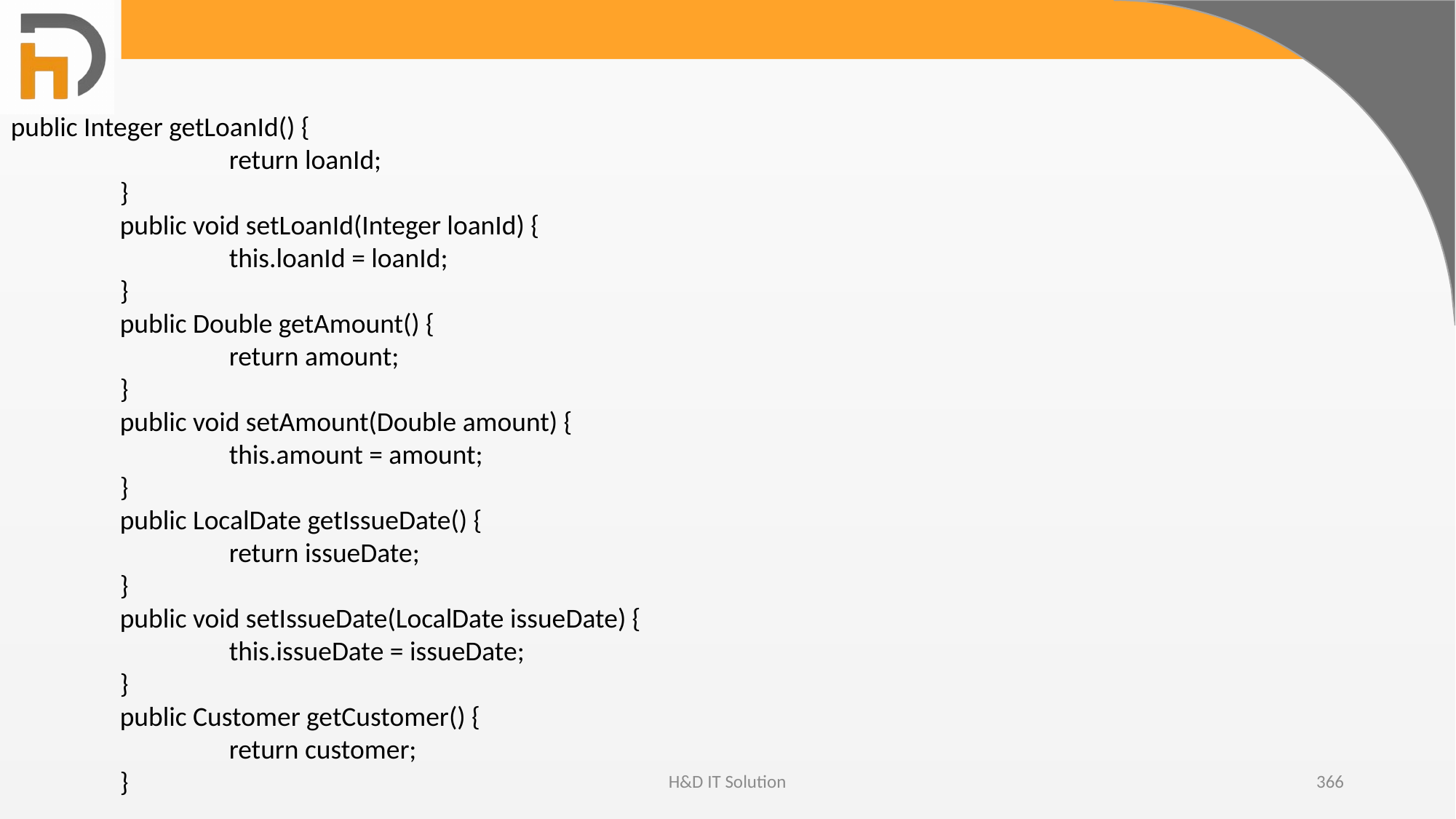

public Integer getLoanId() {
		return loanId;
	}
	public void setLoanId(Integer loanId) {
		this.loanId = loanId;
	}
	public Double getAmount() {
		return amount;
	}
	public void setAmount(Double amount) {
		this.amount = amount;
	}
	public LocalDate getIssueDate() {
		return issueDate;
	}
	public void setIssueDate(LocalDate issueDate) {
		this.issueDate = issueDate;
	}
	public Customer getCustomer() {
		return customer;
	}

H&D IT Solution
366